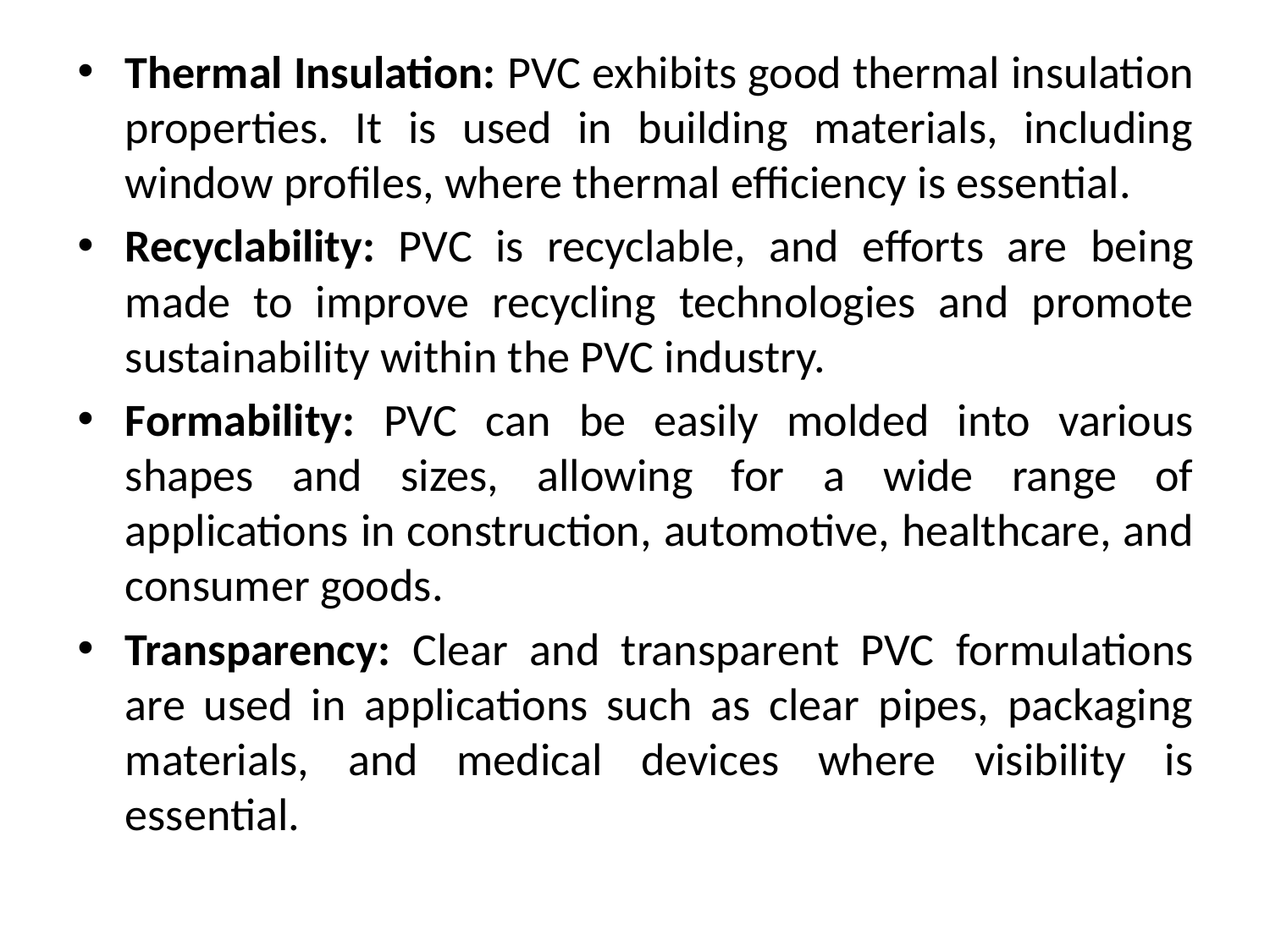

Thermal Insulation: PVC exhibits good thermal insulation properties. It is used in building materials, including window profiles, where thermal efficiency is essential.
Recyclability: PVC is recyclable, and efforts are being made to improve recycling technologies and promote sustainability within the PVC industry.
Formability: PVC can be easily molded into various shapes and sizes, allowing for a wide range of applications in construction, automotive, healthcare, and consumer goods.
Transparency: Clear and transparent PVC formulations are used in applications such as clear pipes, packaging materials, and medical devices where visibility is essential.